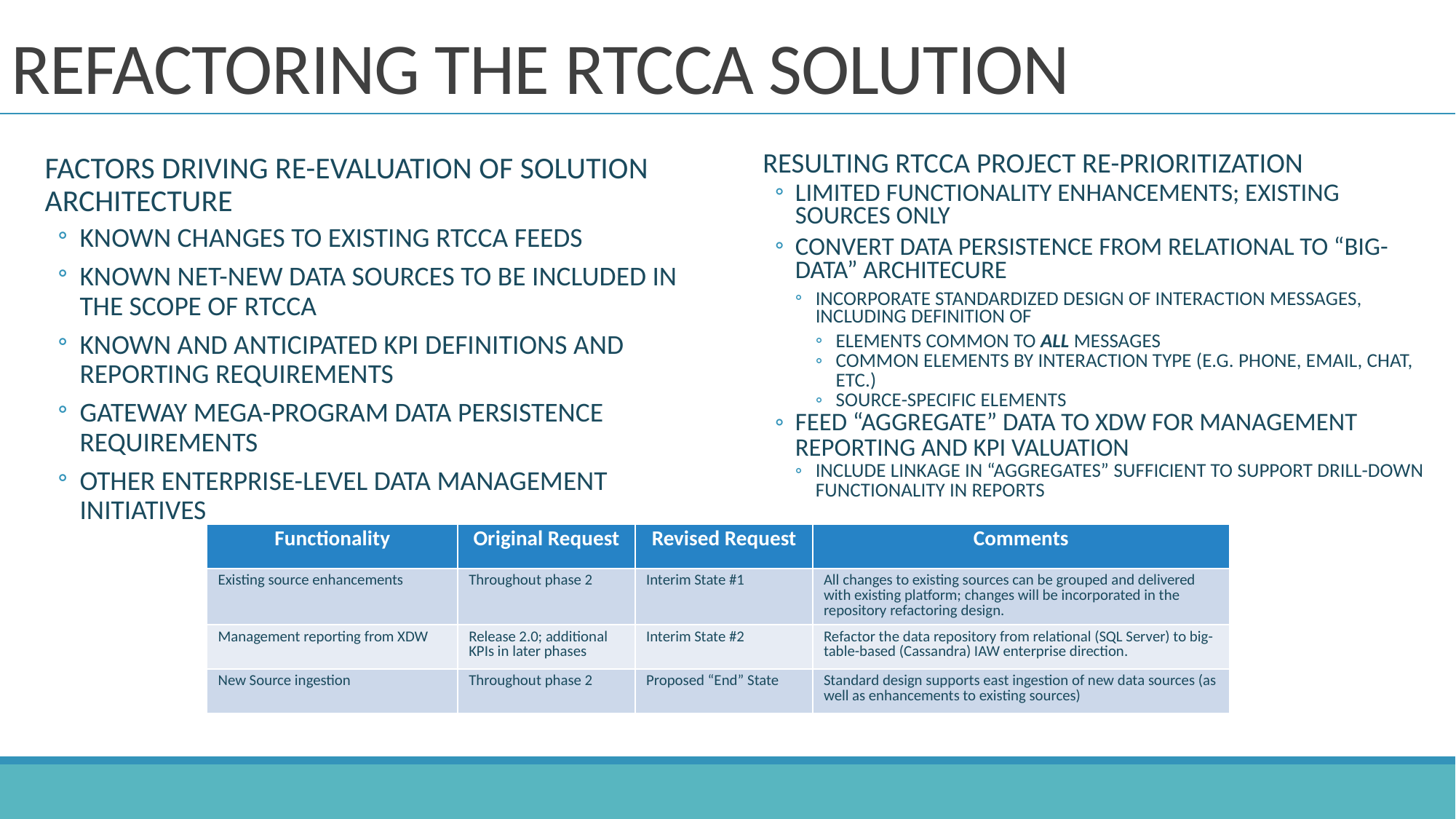

# Refactoring the RTCCA Solution
Factors driving re-evaluation of solution architecture
Known changes to existing RTCCA feeds
Known net-new data sources to be included in the scope of RTCCA
Known and anticipated KPI definitions and reporting requirements
Gateway mega-program data persistence requirements
Other enterprise-level data management initiatives
Resulting RTCCA Project Re-Prioritization
Limited Functionality enhancements; existing sources only
Convert data persistence from relational to “Big-Data” architecure
Incorporate standardized design of interaction messages, including definition of
Elements Common to all messages
Common Elements by Interaction Type (e.g. Phone, Email, chat, etc.)
Source-Specific Elements
Feed “aggregate” data to XDW for management reporting and KPI valuation
Include linkage in “aggregates” sufficient to support drill-down functionality in reports

| Functionality | Original Request | Revised Request | Comments |
| --- | --- | --- | --- |
| Existing source enhancements | Throughout phase 2 | Interim State #1 | All changes to existing sources can be grouped and delivered with existing platform; changes will be incorporated in the repository refactoring design. |
| Management reporting from XDW | Release 2.0; additional KPIs in later phases | Interim State #2 | Refactor the data repository from relational (SQL Server) to big-table-based (Cassandra) IAW enterprise direction. |
| New Source ingestion | Throughout phase 2 | Proposed “End” State | Standard design supports east ingestion of new data sources (as well as enhancements to existing sources) |